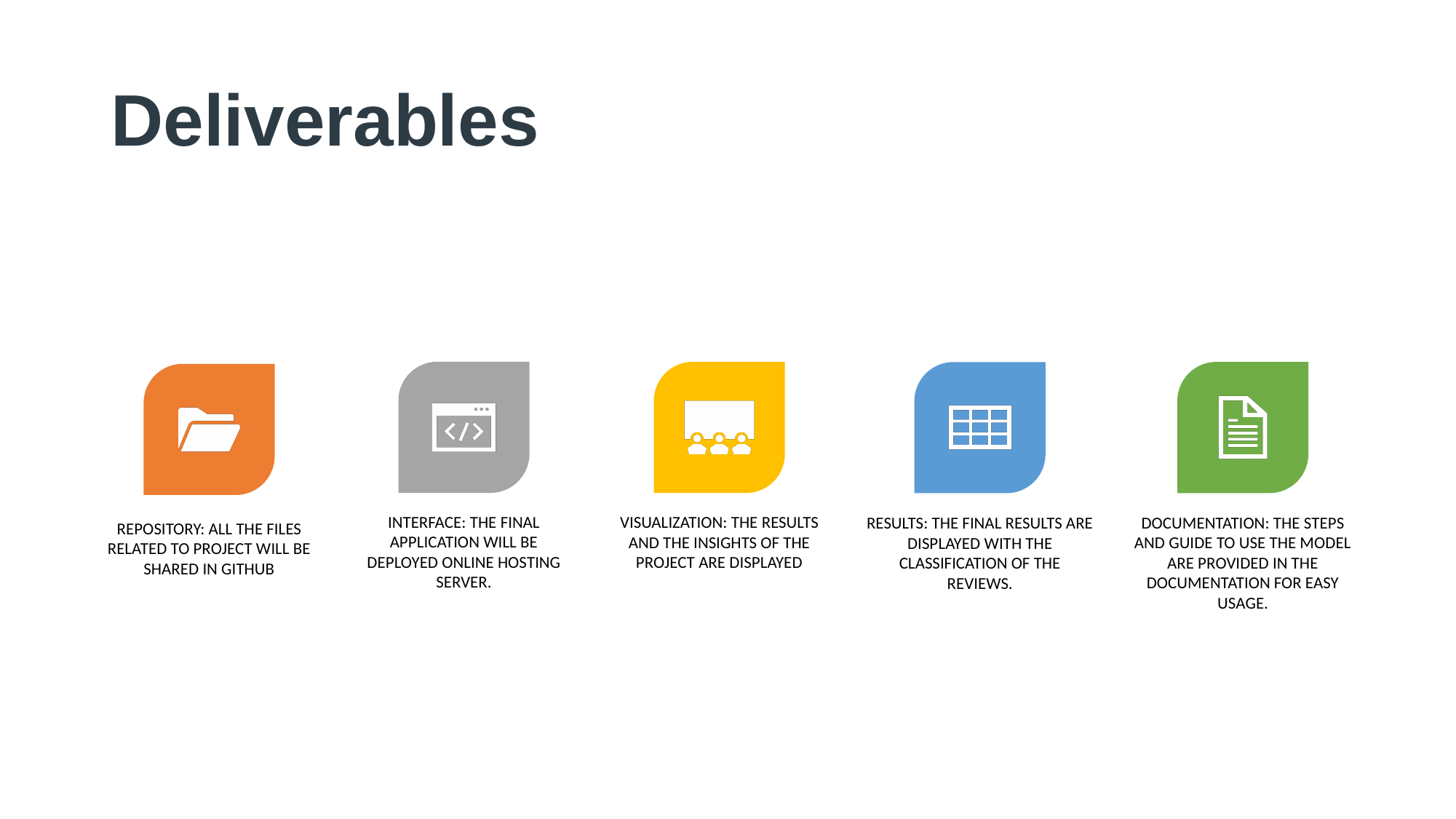

# Deliverables
Repository: all the files related to project will be shared in GitHub
Interface: The final application will be deployed online hosting server.
Visualization: the results and the insights of the project are displayed
Results: The final results are displayed with the classification of the reviews.
Documentation: The steps and guide to use the model are provided in the documentation for easy usage.